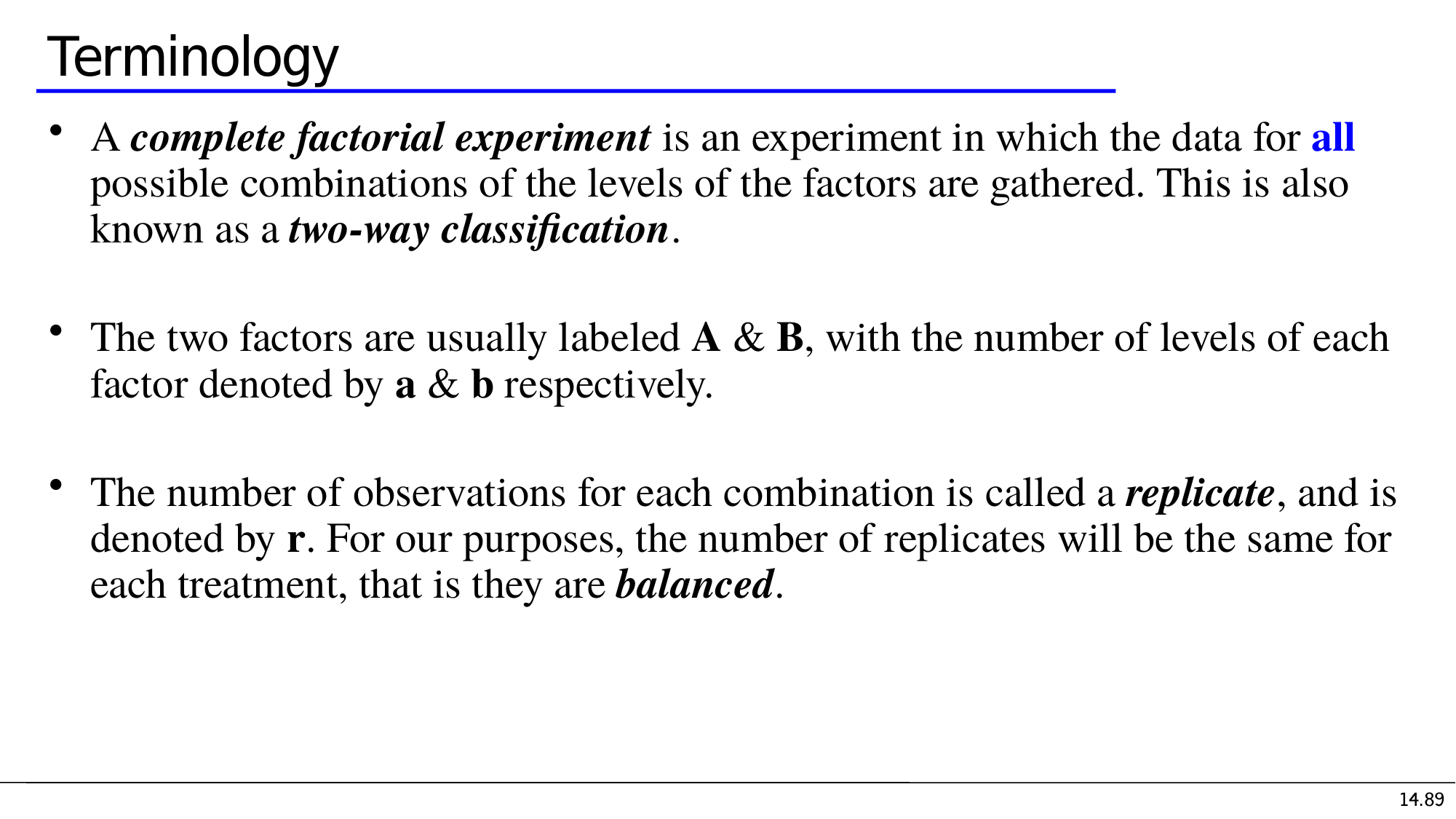

# Terminology
A complete factorial experiment is an experiment in which the data for all possible combinations of the levels of the factors are gathered. This is also known as a two-way classification.

The two factors are usually labeled A & B, with the number of levels of each factor denoted by a & b respectively.

The number of observations for each combination is called a replicate, and is denoted by r. For our purposes, the number of replicates will be the same for each treatment, that is they are balanced.
14.89